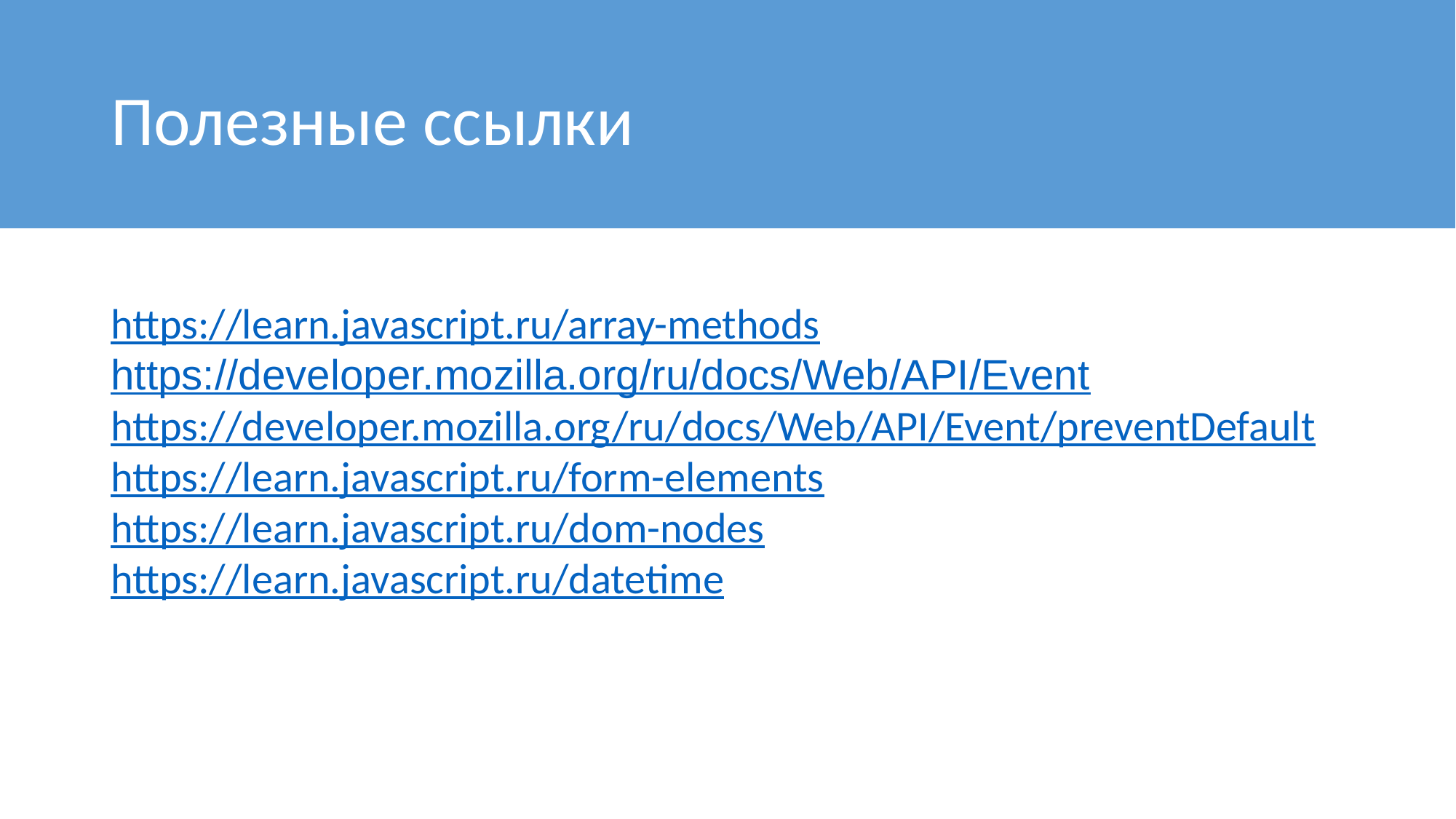

# Полезные ссылки
https://learn.javascript.ru/array-methods
https://developer.mozilla.org/ru/docs/Web/API/Event
https://developer.mozilla.org/ru/docs/Web/API/Event/preventDefault
https://learn.javascript.ru/form-elements
https://learn.javascript.ru/dom-nodes
https://learn.javascript.ru/datetime